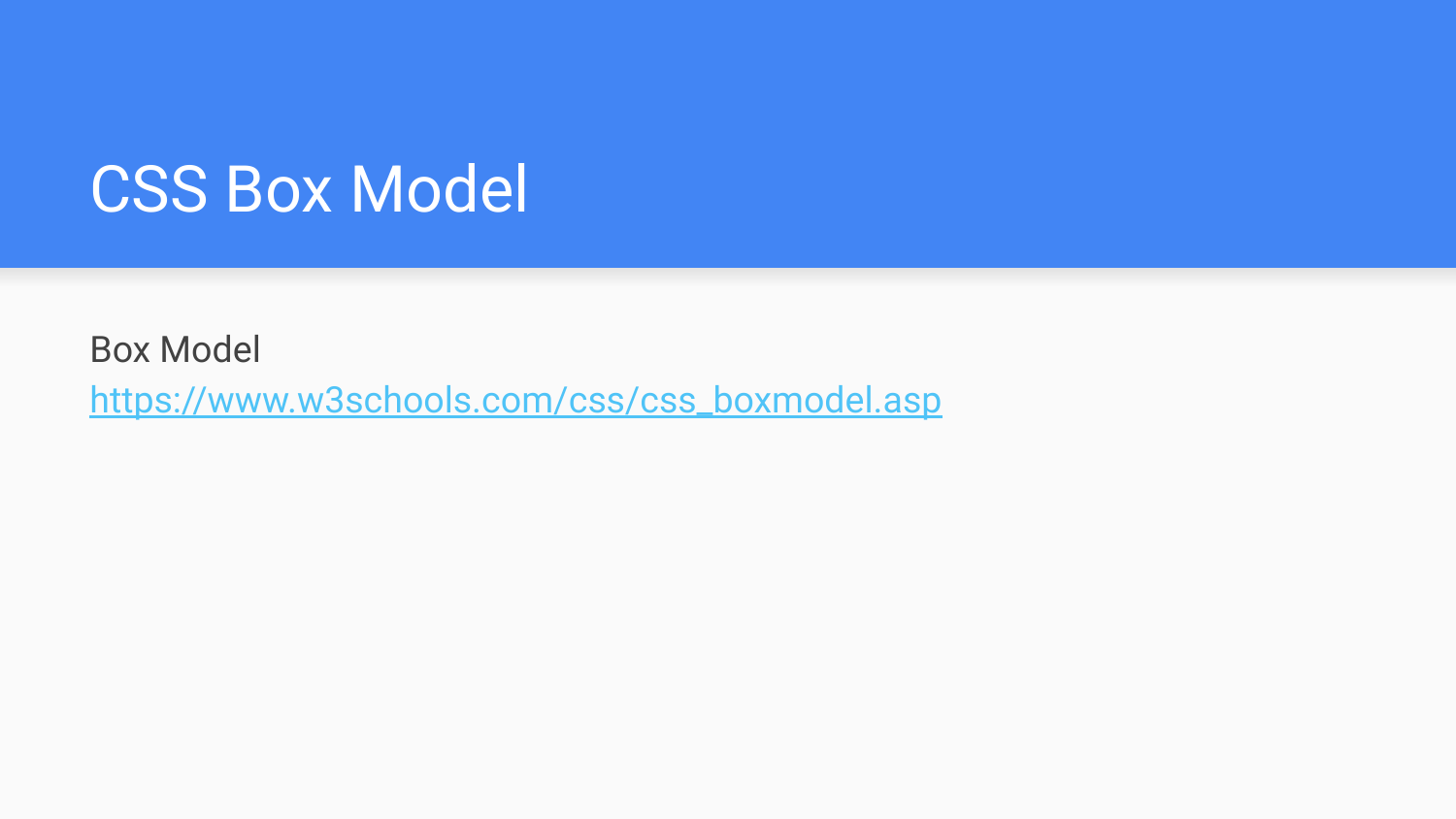

# CSS Box Model
Box Model
https://www.w3schools.com/css/css_boxmodel.asp